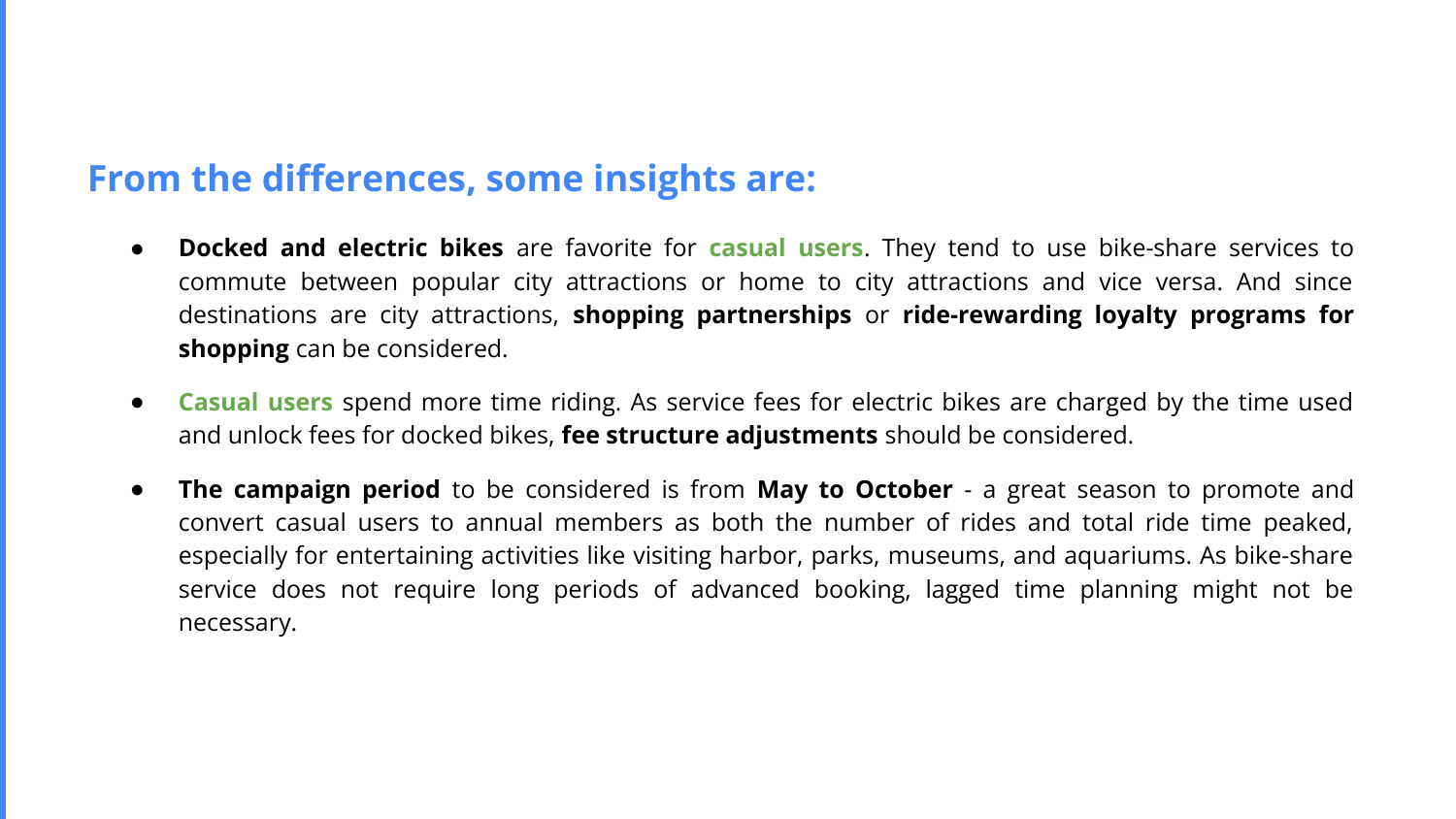

From the differences, some insights are:
Docked and electric bikes are favorite for casual users. They tend to use bike-share services to commute between popular city attractions or home to city attractions and vice versa. And since destinations are city attractions, shopping partnerships or ride-rewarding loyalty programs for shopping can be considered.
Casual users spend more time riding. As service fees for electric bikes are charged by the time used and unlock fees for docked bikes, fee structure adjustments should be considered.
The campaign period to be considered is from May to October - a great season to promote and convert casual users to annual members as both the number of rides and total ride time peaked, especially for entertaining activities like visiting harbor, parks, museums, and aquariums. As bike-share service does not require long periods of advanced booking, lagged time planning might not be necessary.